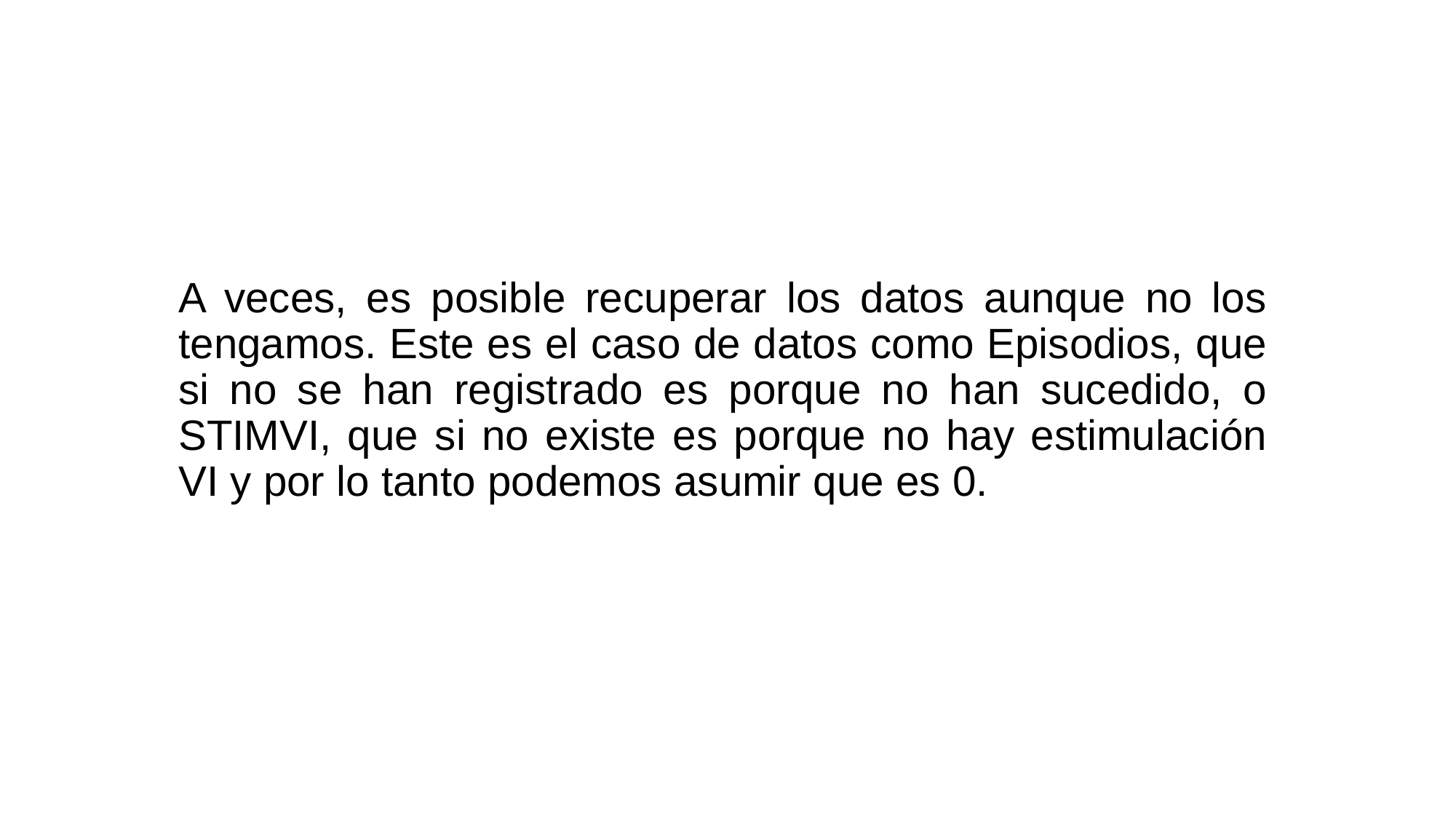

A veces, es posible recuperar los datos aunque no los tengamos. Este es el caso de datos como Episodios, que si no se han registrado es porque no han sucedido, o STIMVI, que si no existe es porque no hay estimulación VI y por lo tanto podemos asumir que es 0.